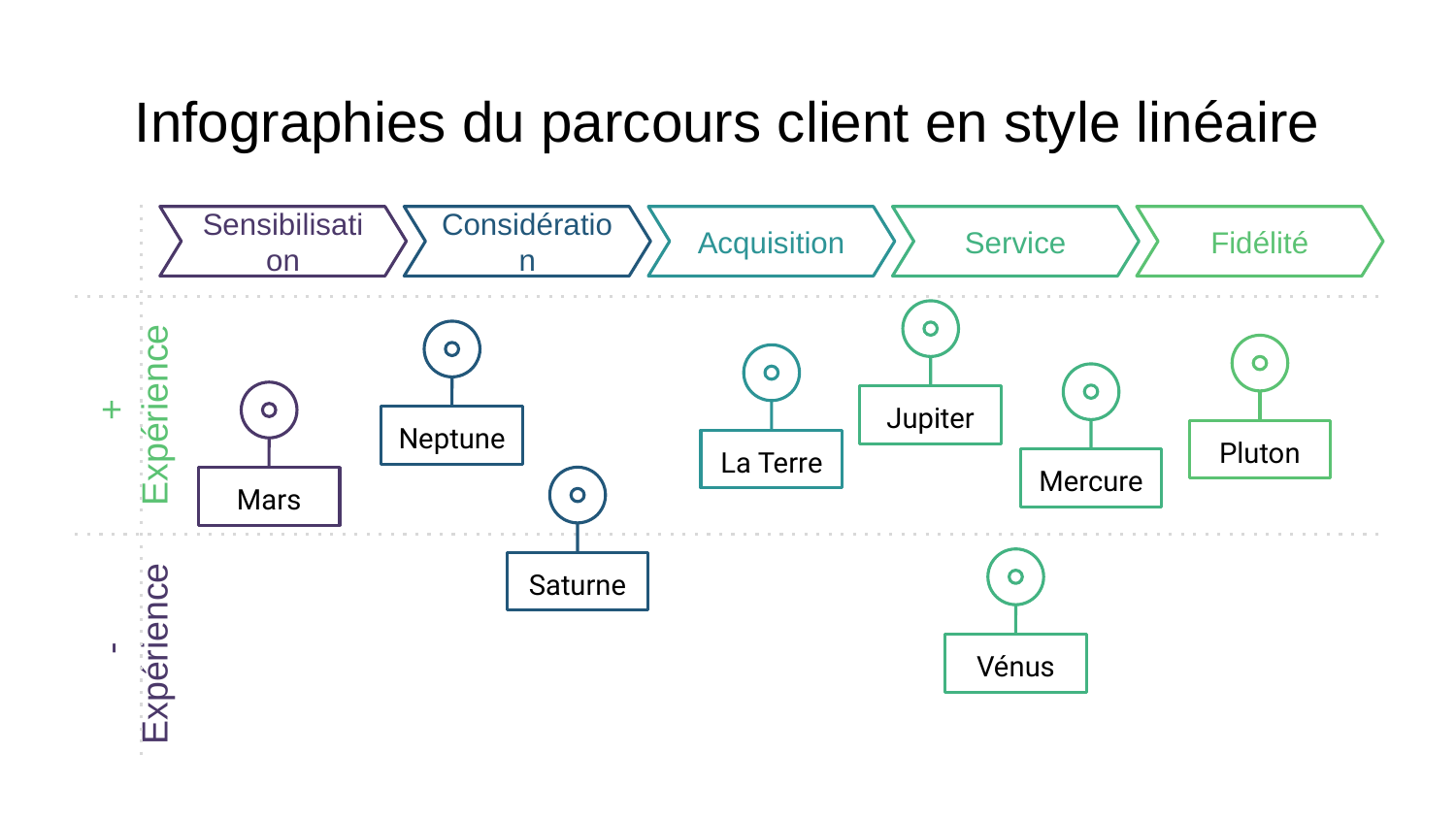

# Infographies du parcours client en style linéaire
Sensibilisation
Considération
Acquisition
Service
Fidélité

 + Expérience
Jupiter
Neptune
Pluton
La Terre
Mercure

Mars

Saturne
 - Expérience
Vénus